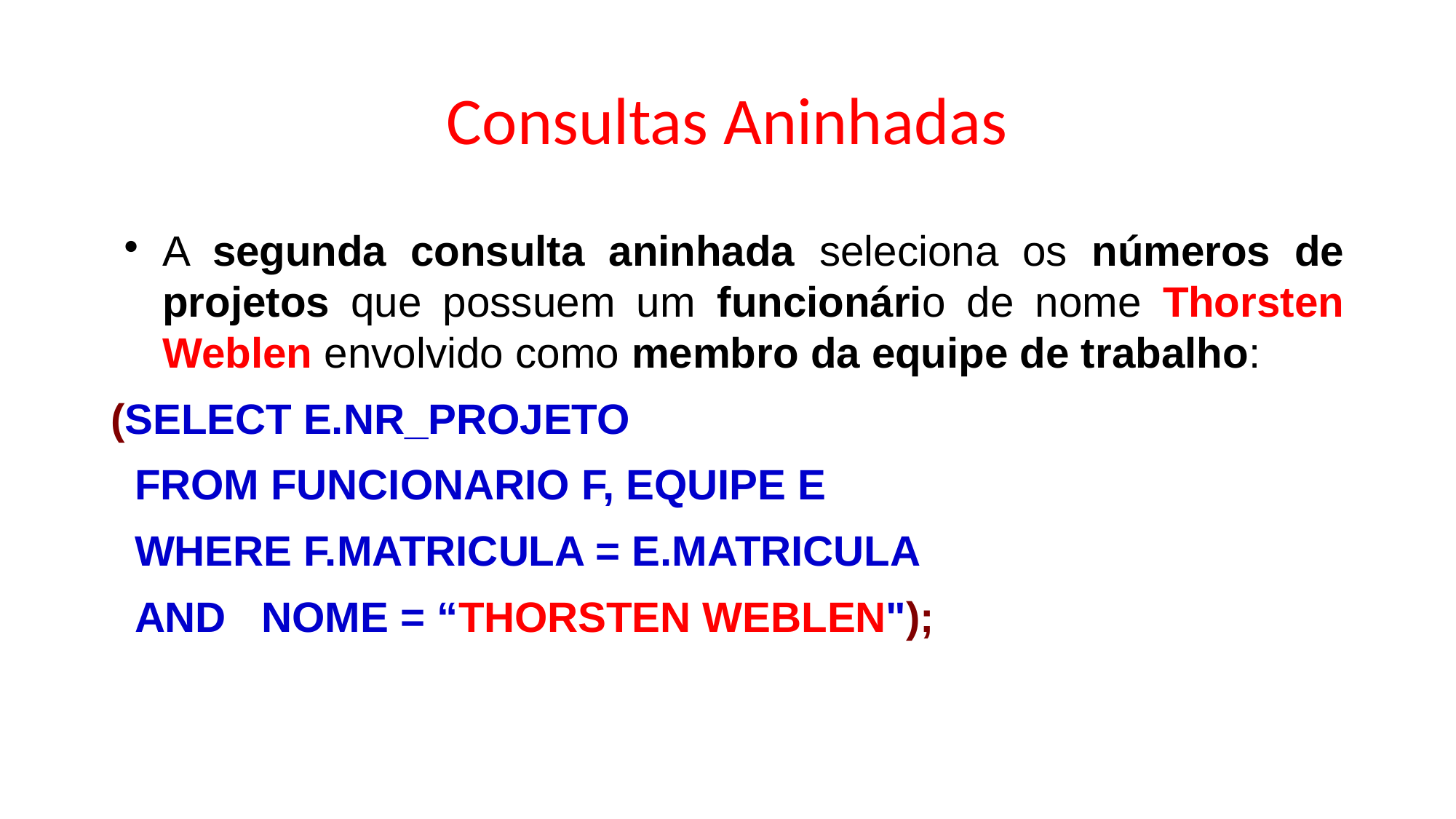

# Consultas Aninhadas
A segunda consulta aninhada seleciona os números de projetos que possuem um funcionário de nome Thorsten Weblen envolvido como membro da equipe de trabalho:
(SELECT E.NR_PROJETO
  FROM FUNCIONARIO F, EQUIPE E
  WHERE F.MATRICULA = E.MATRICULA
  AND   NOME = “THORSTEN WEBLEN");